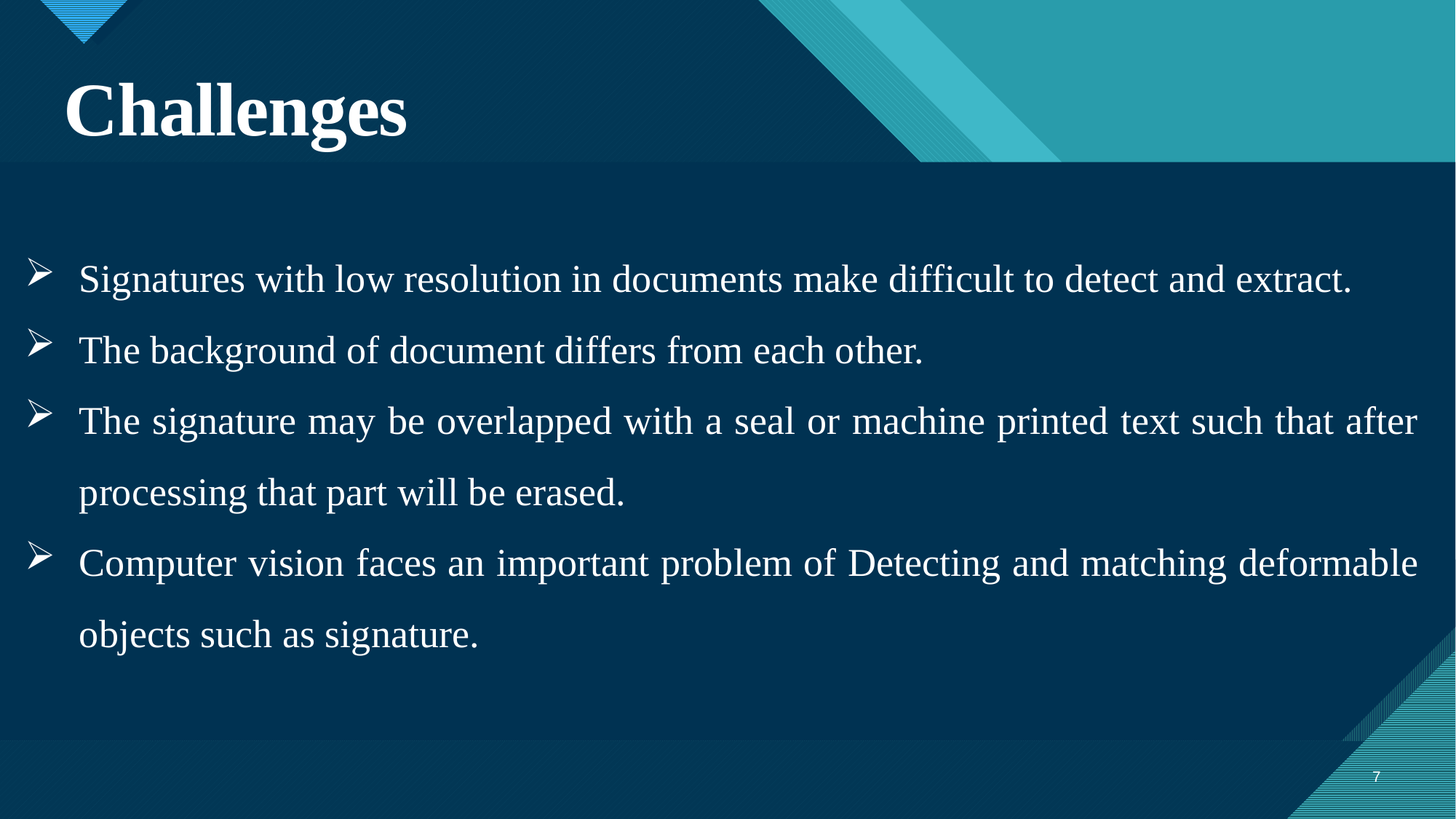

# Challenges
Signatures with low resolution in documents make difficult to detect and extract.
The background of document differs from each other.
The signature may be overlapped with a seal or machine printed text such that after processing that part will be erased.
Computer vision faces an important problem of Detecting and matching deformable objects such as signature.

7